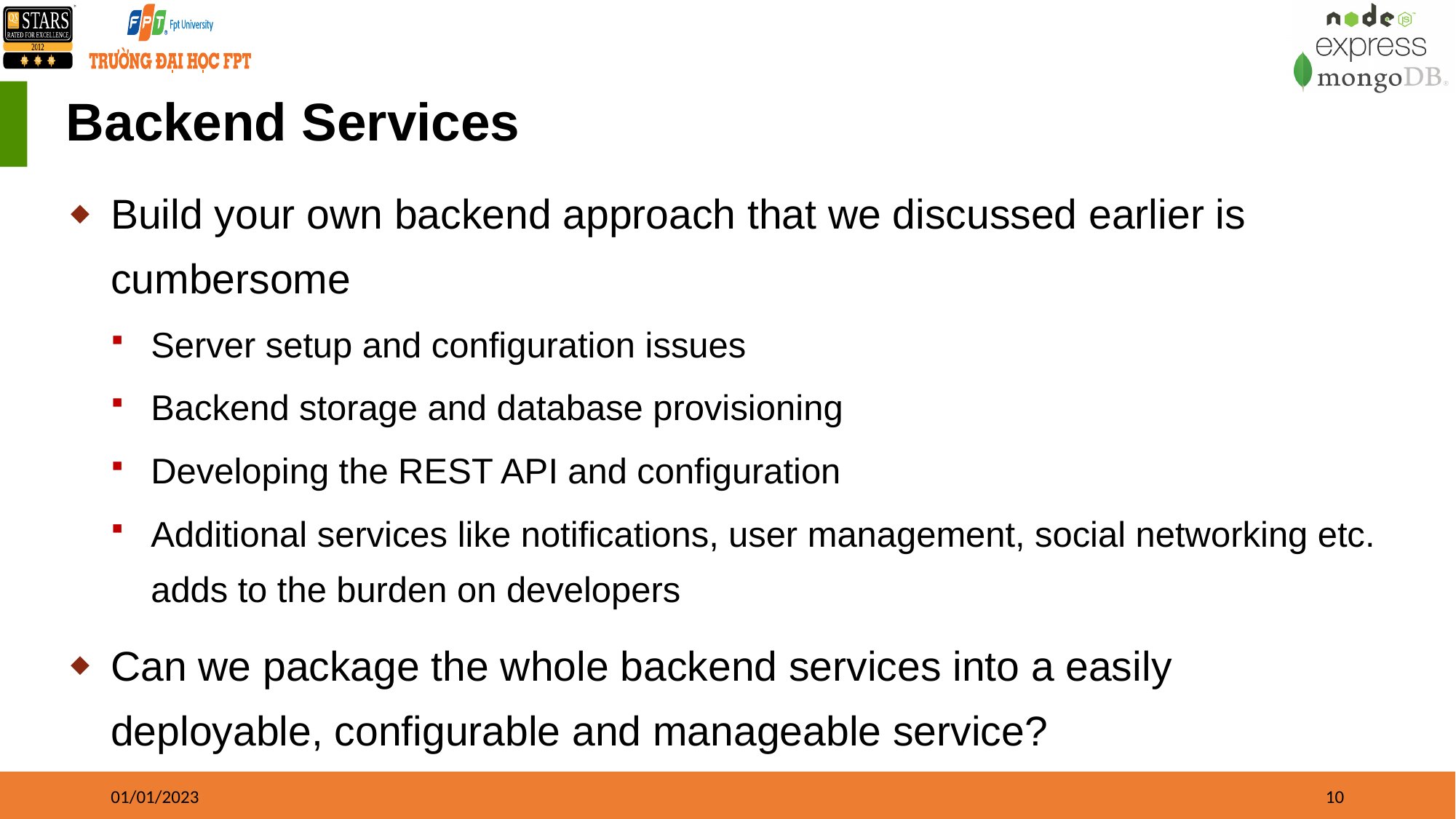

# Backend Services
Build your own backend approach that we discussed earlier is cumbersome
Server setup and configuration issues
Backend storage and database provisioning
Developing the REST API and configuration
Additional services like notifications, user management, social networking etc. adds to the burden on developers
Can we package the whole backend services into a easily deployable, configurable and manageable service?
01/01/2023
10